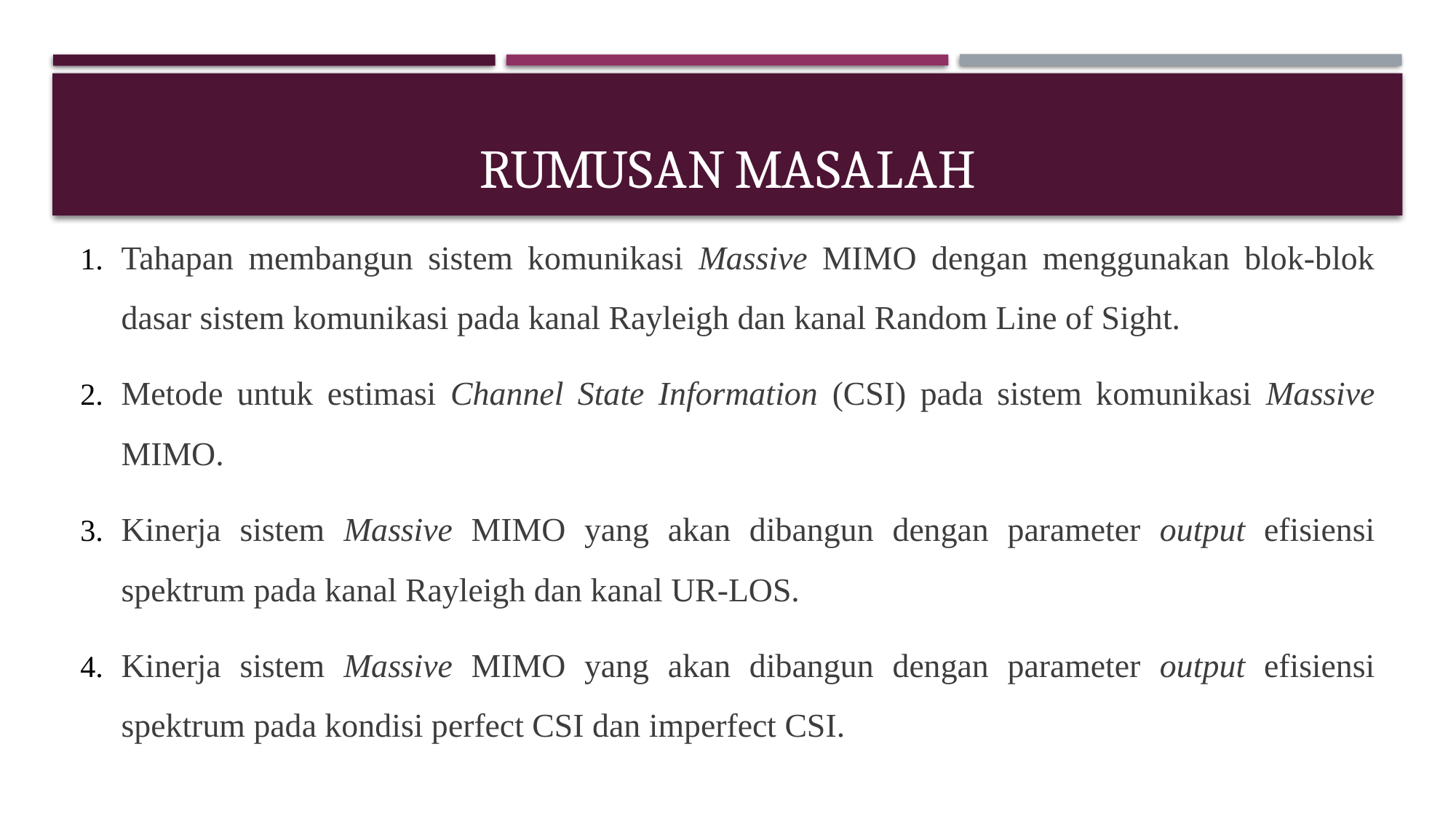

# RUMUSAN MASALAH
Tahapan membangun sistem komunikasi Massive MIMO dengan menggunakan blok-blok dasar sistem komunikasi pada kanal Rayleigh dan kanal Random Line of Sight.
Metode untuk estimasi Channel State Information (CSI) pada sistem komunikasi Massive MIMO.
Kinerja sistem Massive MIMO yang akan dibangun dengan parameter output efisiensi spektrum pada kanal Rayleigh dan kanal UR-LOS.
Kinerja sistem Massive MIMO yang akan dibangun dengan parameter output efisiensi spektrum pada kondisi perfect CSI dan imperfect CSI.